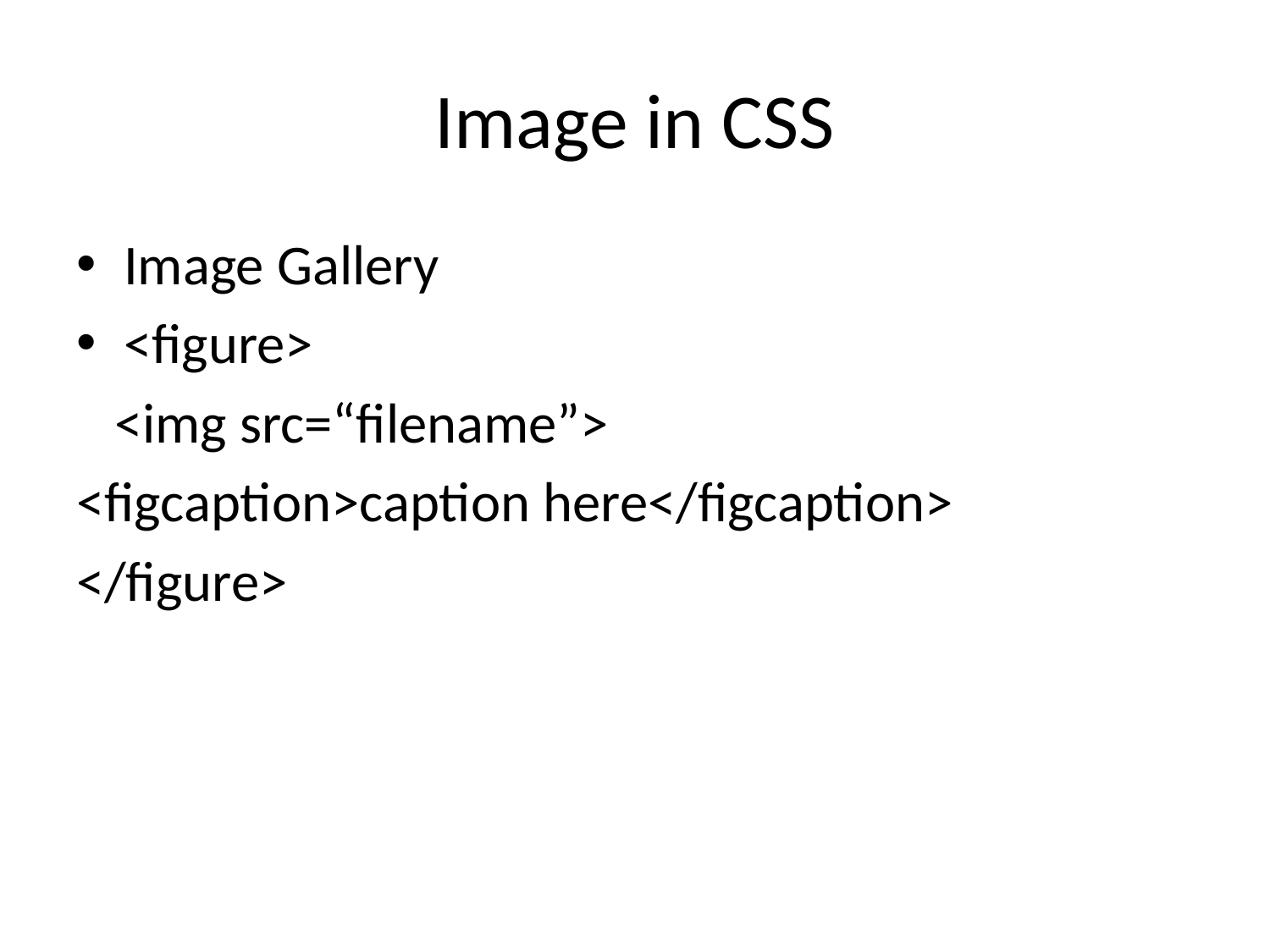

# Image in CSS
Image Gallery
<figure>
   <img src=“filename”>
<figcaption>caption here</figcaption>
</figure>